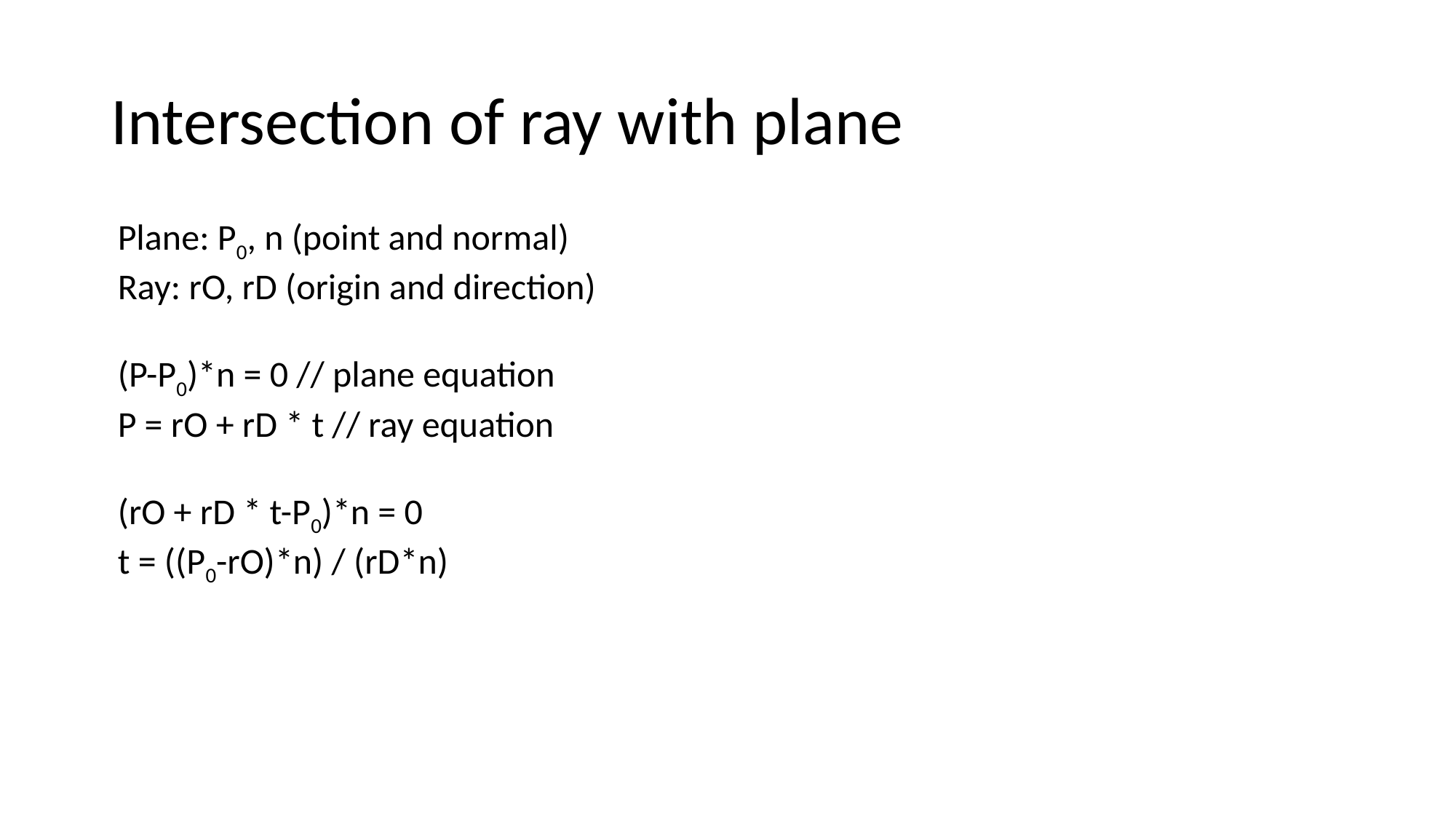

# Intersection of ray with plane
Plane: P0, n (point and normal)
Ray: rO, rD (origin and direction)

(P-P0)*n = 0 // plane equation
P = rO + rD * t // ray equation

(rO + rD * t-P0)*n = 0
t = ((P0-rO)*n) / (rD*n)